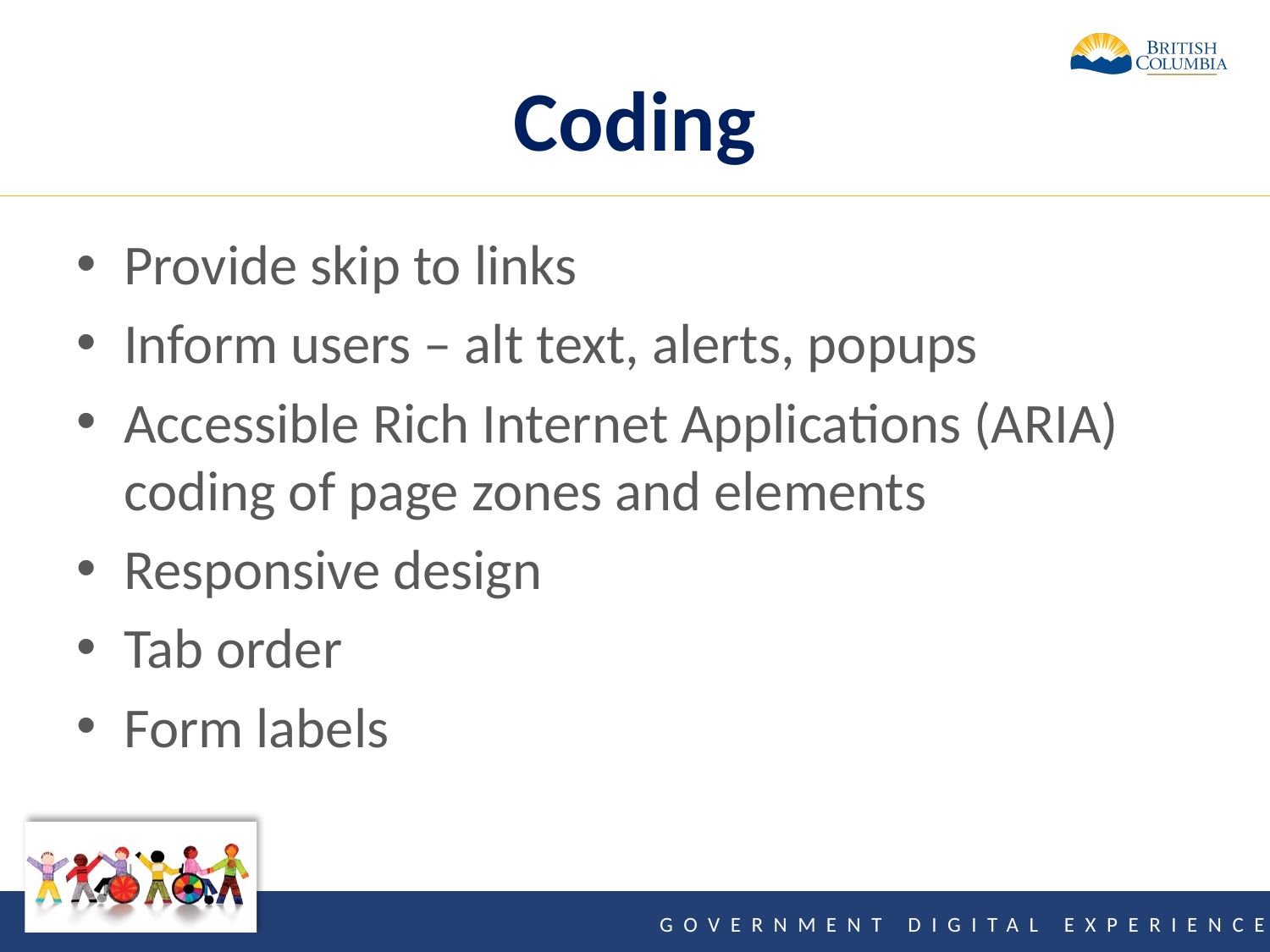

# Coding
Provide skip to links
Inform users – alt text, alerts, popups
Accessible Rich Internet Applications (ARIA) coding of page zones and elements
Responsive design
Tab order
Form labels